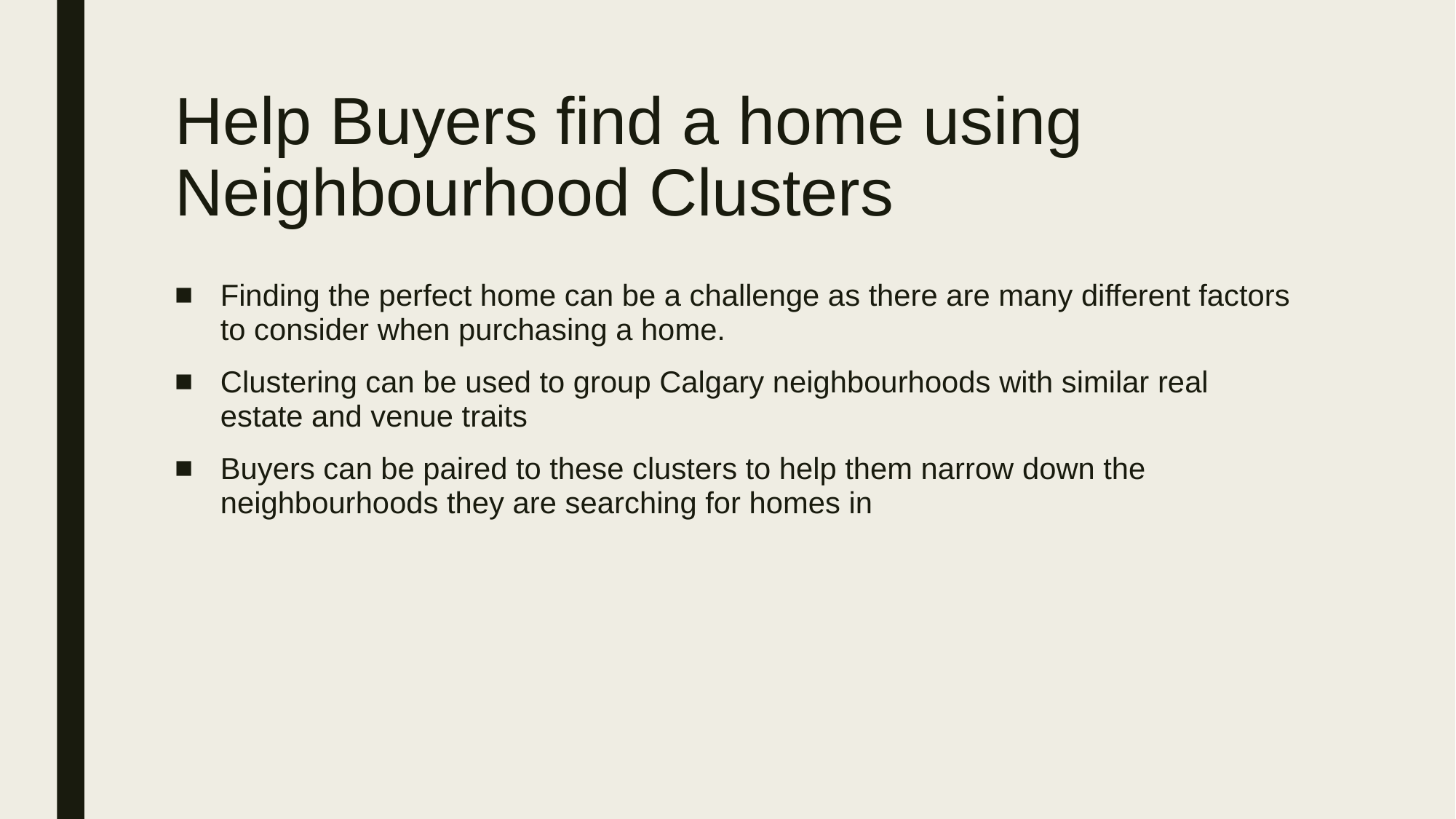

# Help Buyers find a home using Neighbourhood Clusters
Finding the perfect home can be a challenge as there are many different factors to consider when purchasing a home.
Clustering can be used to group Calgary neighbourhoods with similar real estate and venue traits
Buyers can be paired to these clusters to help them narrow down the neighbourhoods they are searching for homes in